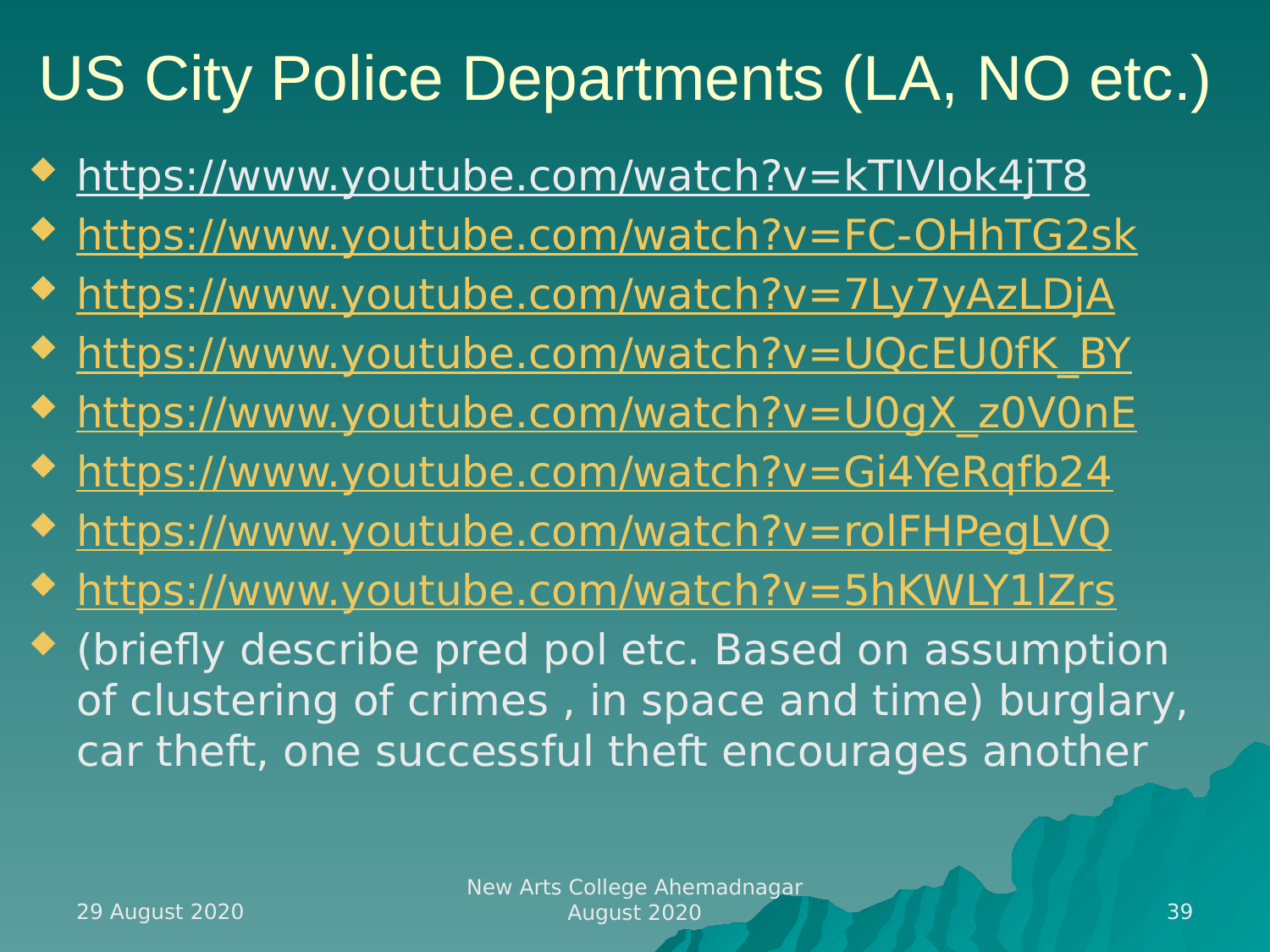

# US City Police Departments (LA, NO etc.)
https://www.youtube.com/watch?v=kTIVIok4jT8
https://www.youtube.com/watch?v=FC-OHhTG2sk
https://www.youtube.com/watch?v=7Ly7yAzLDjA
https://www.youtube.com/watch?v=UQcEU0fK_BY
https://www.youtube.com/watch?v=U0gX_z0V0nE
https://www.youtube.com/watch?v=Gi4YeRqfb24
https://www.youtube.com/watch?v=rolFHPegLVQ
https://www.youtube.com/watch?v=5hKWLY1lZrs
(briefly describe pred pol etc. Based on assumption of clustering of crimes , in space and time) burglary, car theft, one successful theft encourages another
29 August 2020
39
New Arts College Ahemadnagar August 2020